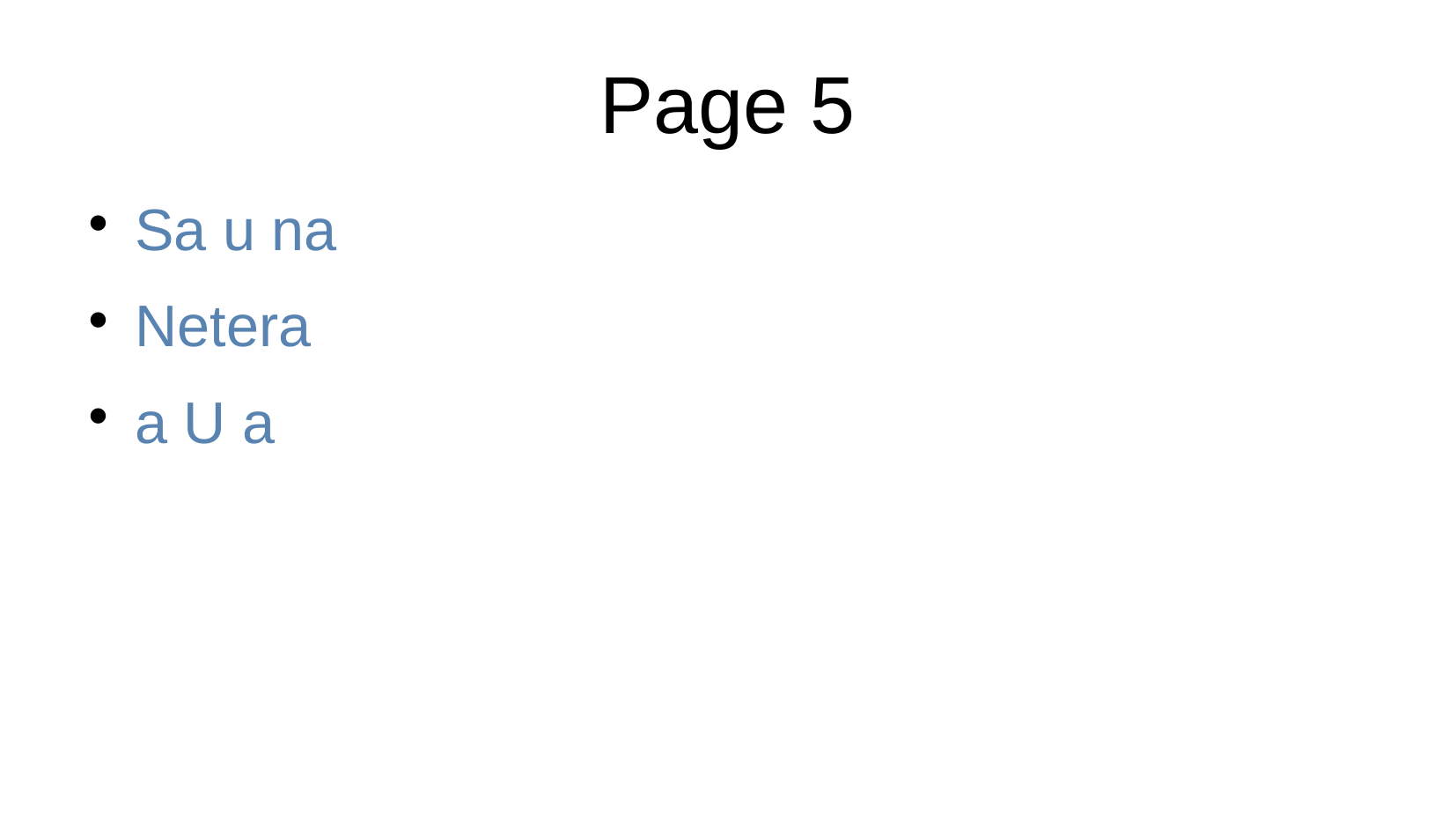

Page 5
Sa u na
Netera
a U a